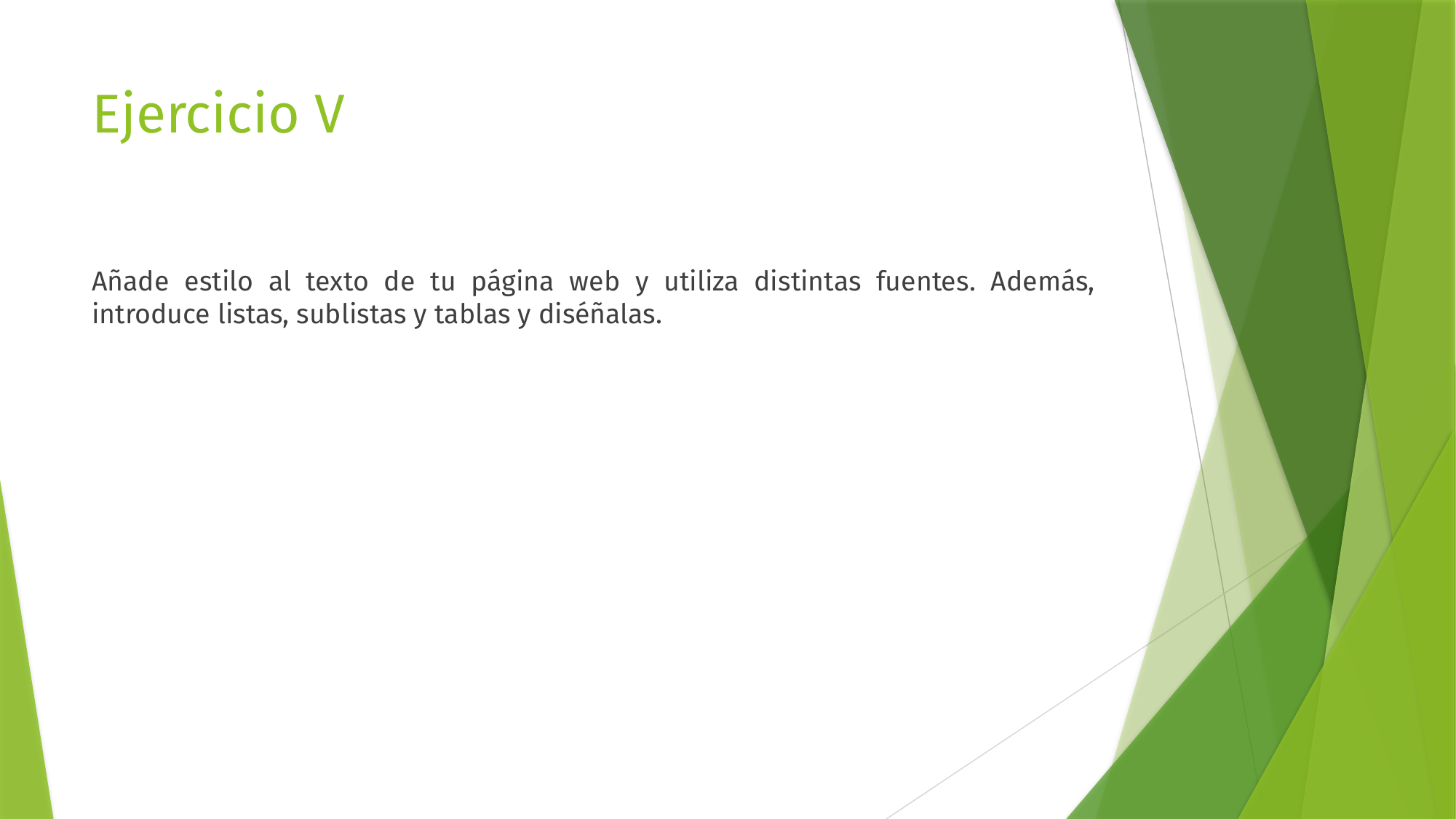

# Ejercicio V
Añade estilo al texto de tu página web y utiliza distintas fuentes. Además, introduce listas, sublistas y tablas y diséñalas.